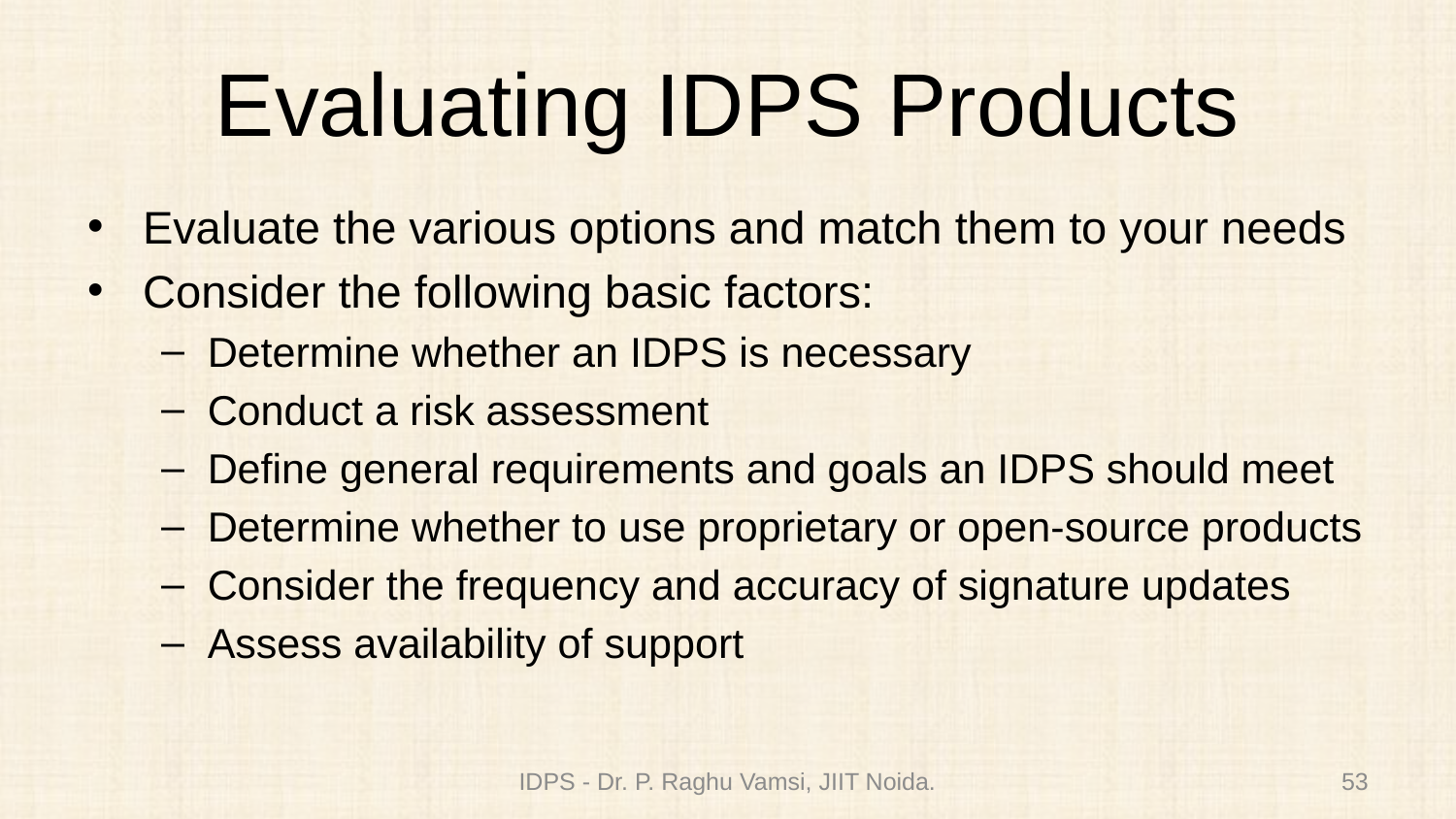

# Evaluating IDPS Products
Evaluate the various options and match them to your needs
Consider the following basic factors:
Determine whether an IDPS is necessary
Conduct a risk assessment
Define general requirements and goals an IDPS should meet
Determine whether to use proprietary or open-source products
Consider the frequency and accuracy of signature updates
Assess availability of support
IDPS - Dr. P. Raghu Vamsi, JIIT Noida.
53